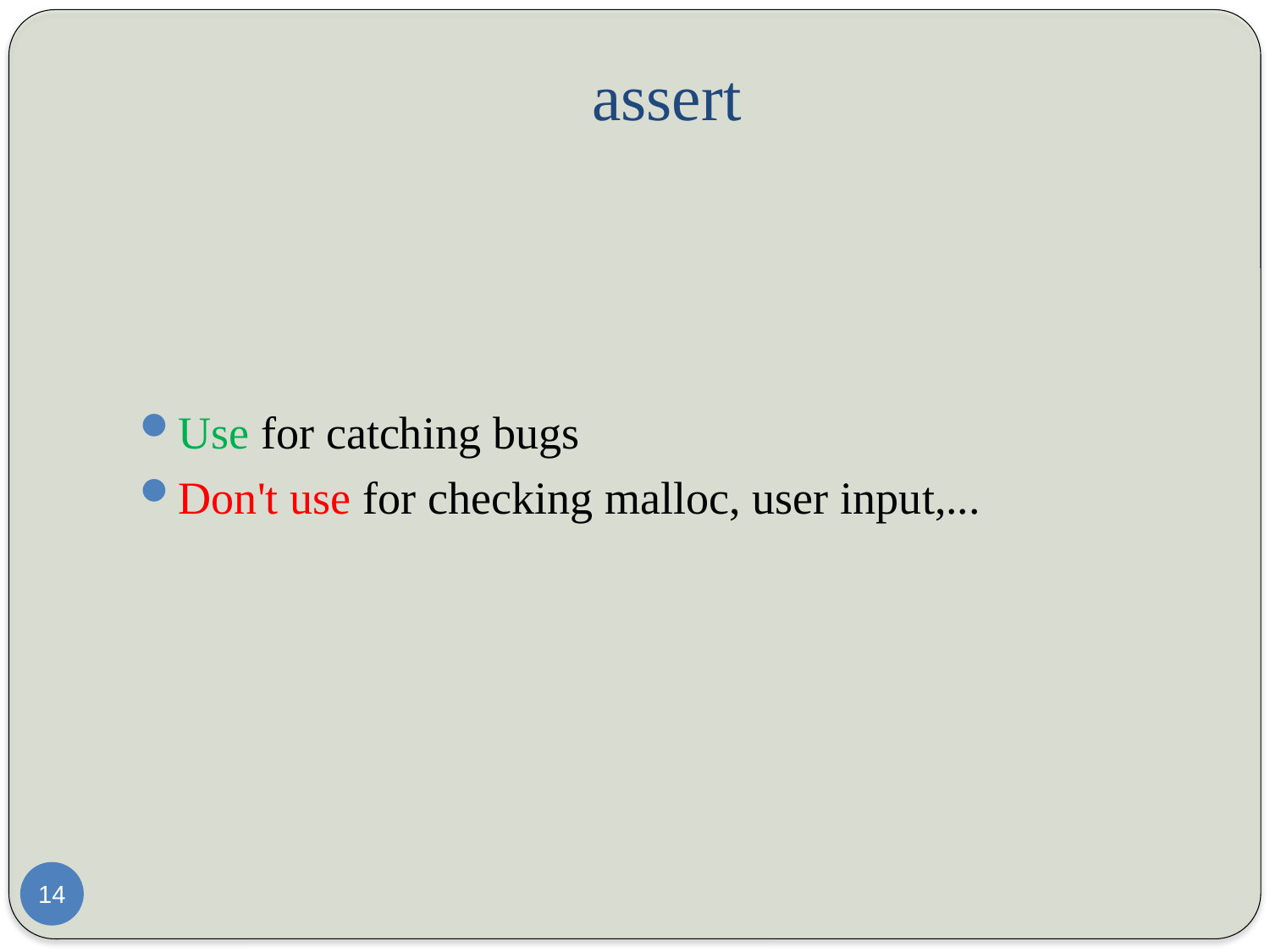

# assert

Use for catching bugs
Don't use for checking malloc, user input,...

14